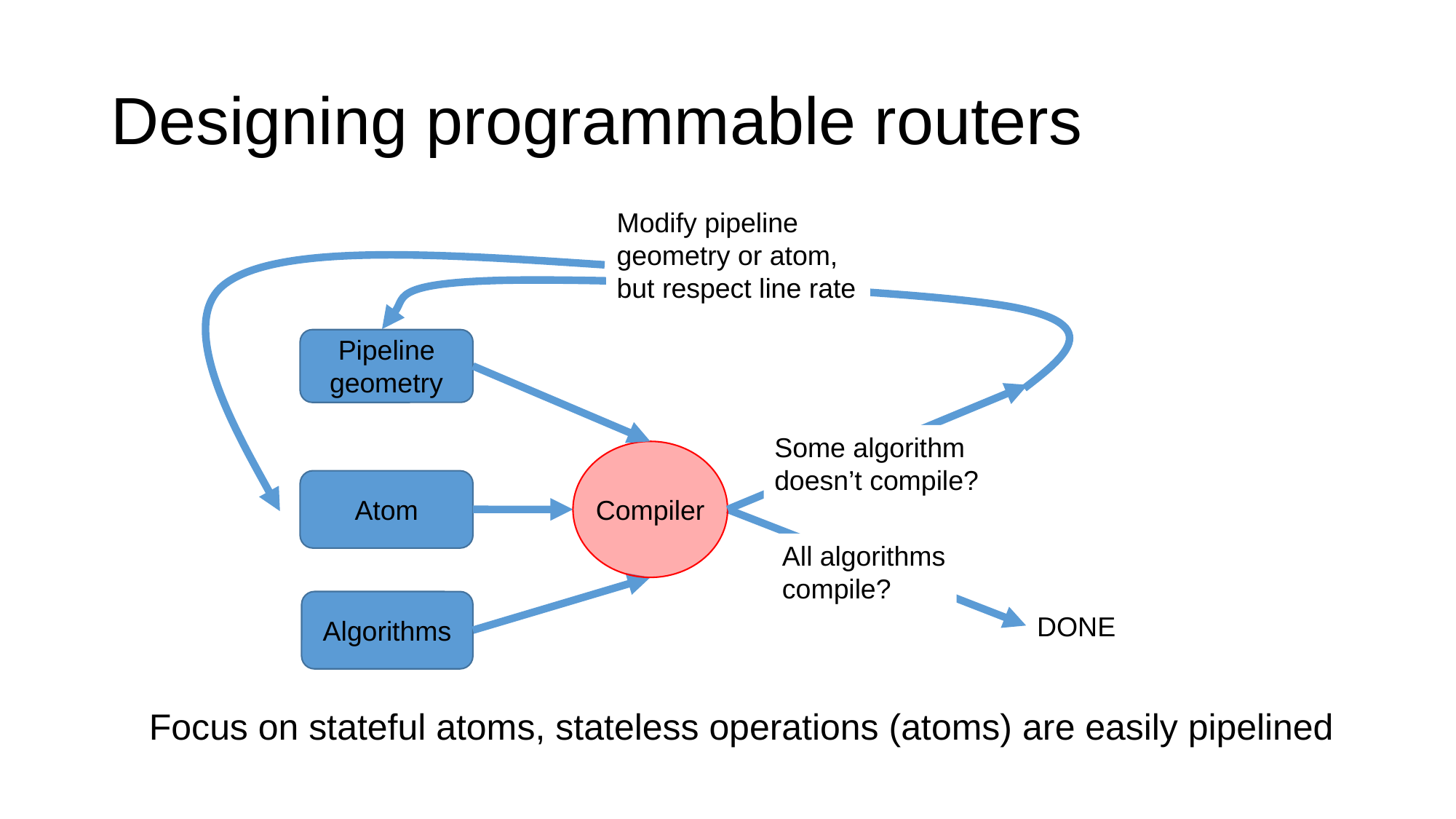

# Designing programmable routers
Modify pipeline geometry or atom, but respect line rate

Pipeline
geometry

Some algorithm doesn’t compile?

Atom
Compiler
All algorithms
compile?
Algorithms
DONE
Focus on stateful atoms, stateless operations (atoms) are easily pipelined